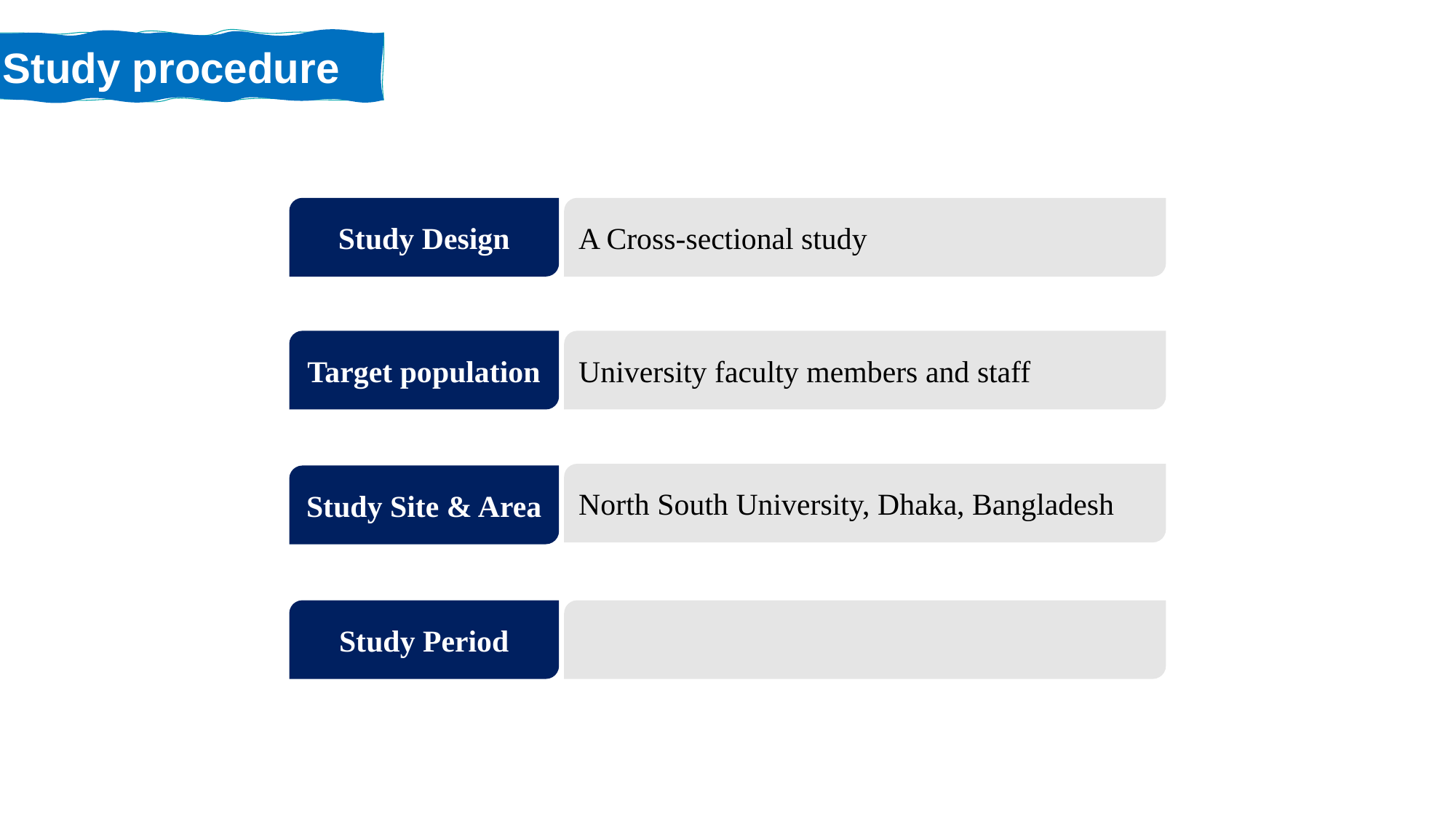

Study procedure
A Cross-sectional study
Study Design
University faculty members and staff
Target population
North South University, Dhaka, Bangladesh
Study Site & Area
Study Period